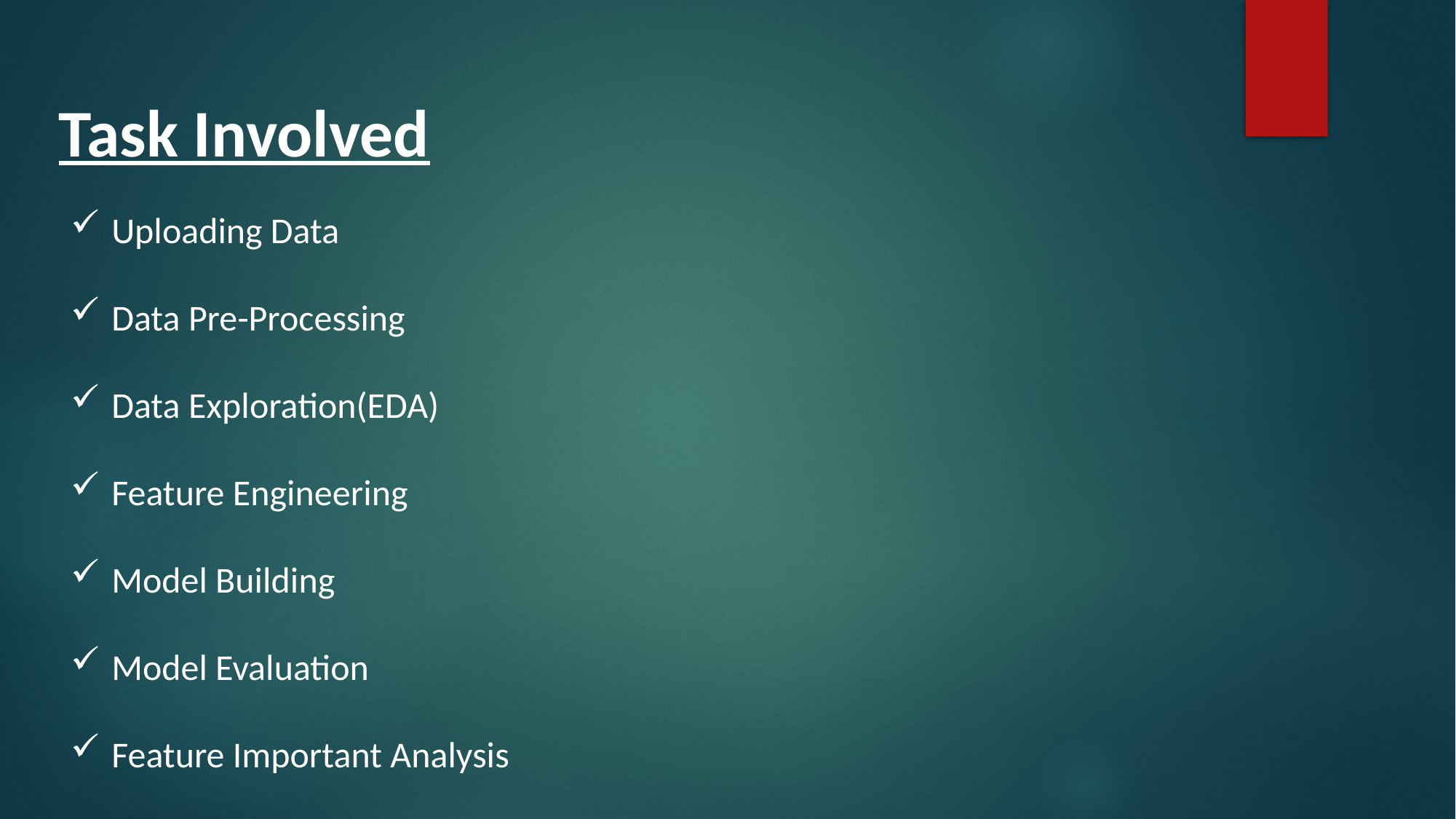

Task Involved
Uploading Data

Data Pre-Processing

Data Exploration(EDA)

Feature Engineering

Model Building

Model Evaluation

Feature Important Analysis